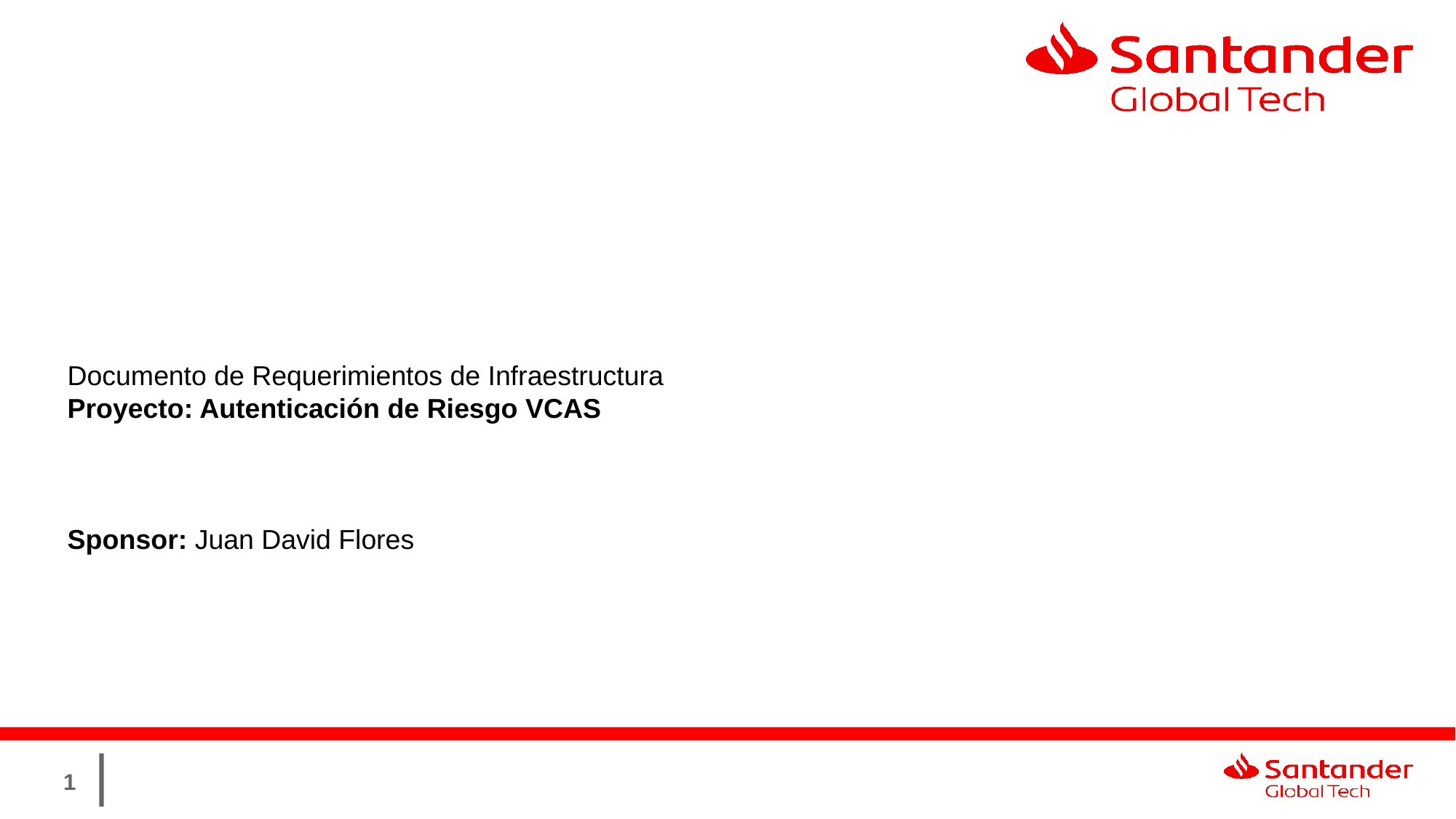

Documento de Requerimientos de Infraestructura
Proyecto: Autenticación de Riesgo VCAS
Sponsor: Juan David Flores